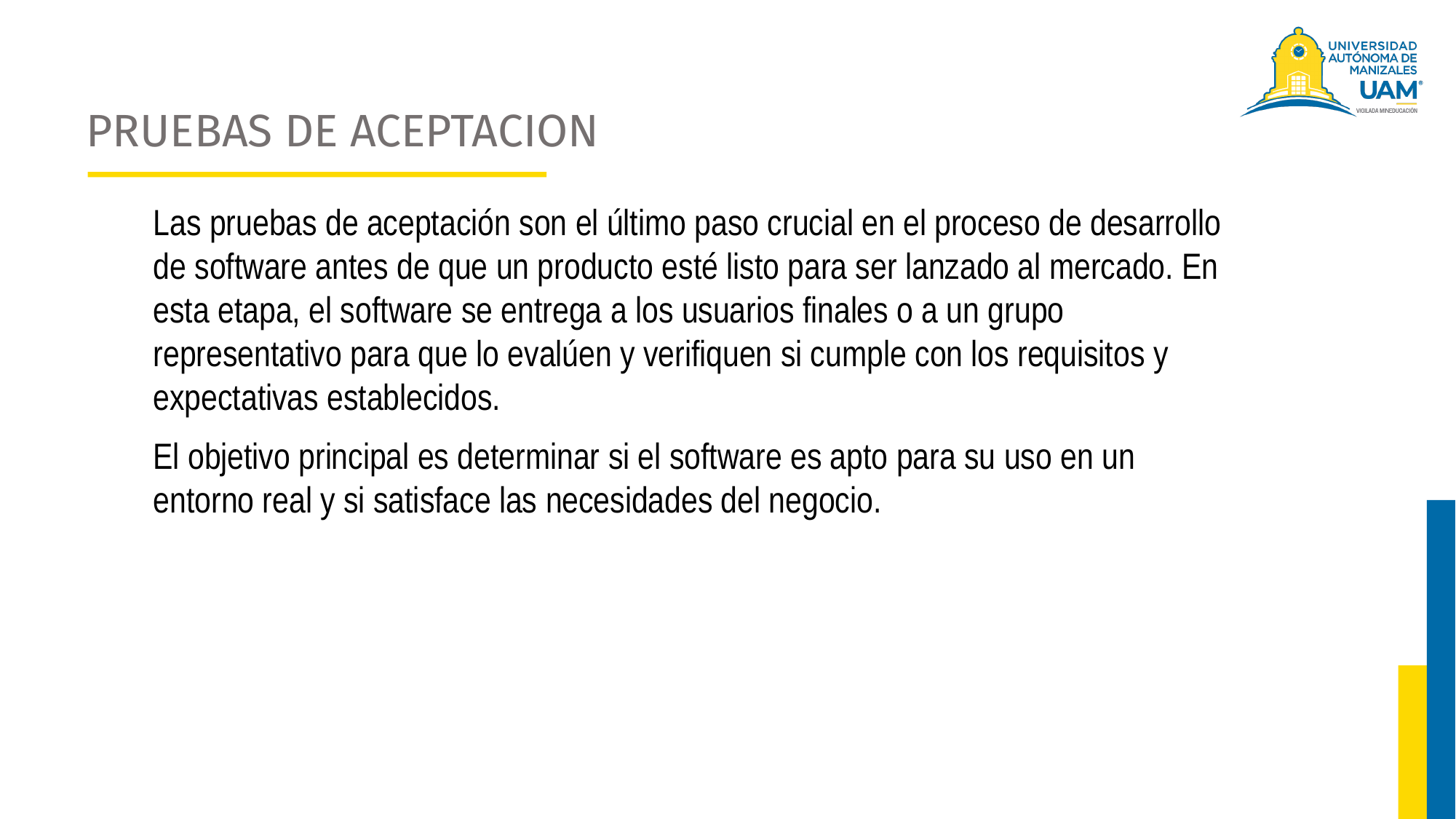

# PRUEBAS DE ACEPTACION

Las pruebas de aceptación son el último paso crucial en el proceso de desarrollo de software antes de que un producto esté listo para ser lanzado al mercado. En esta etapa, el software se entrega a los usuarios finales o a un grupo representativo para que lo evalúen y verifiquen si cumple con los requisitos y expectativas establecidos.
El objetivo principal es determinar si el software es apto para su uso en un entorno real y si satisface las necesidades del negocio.